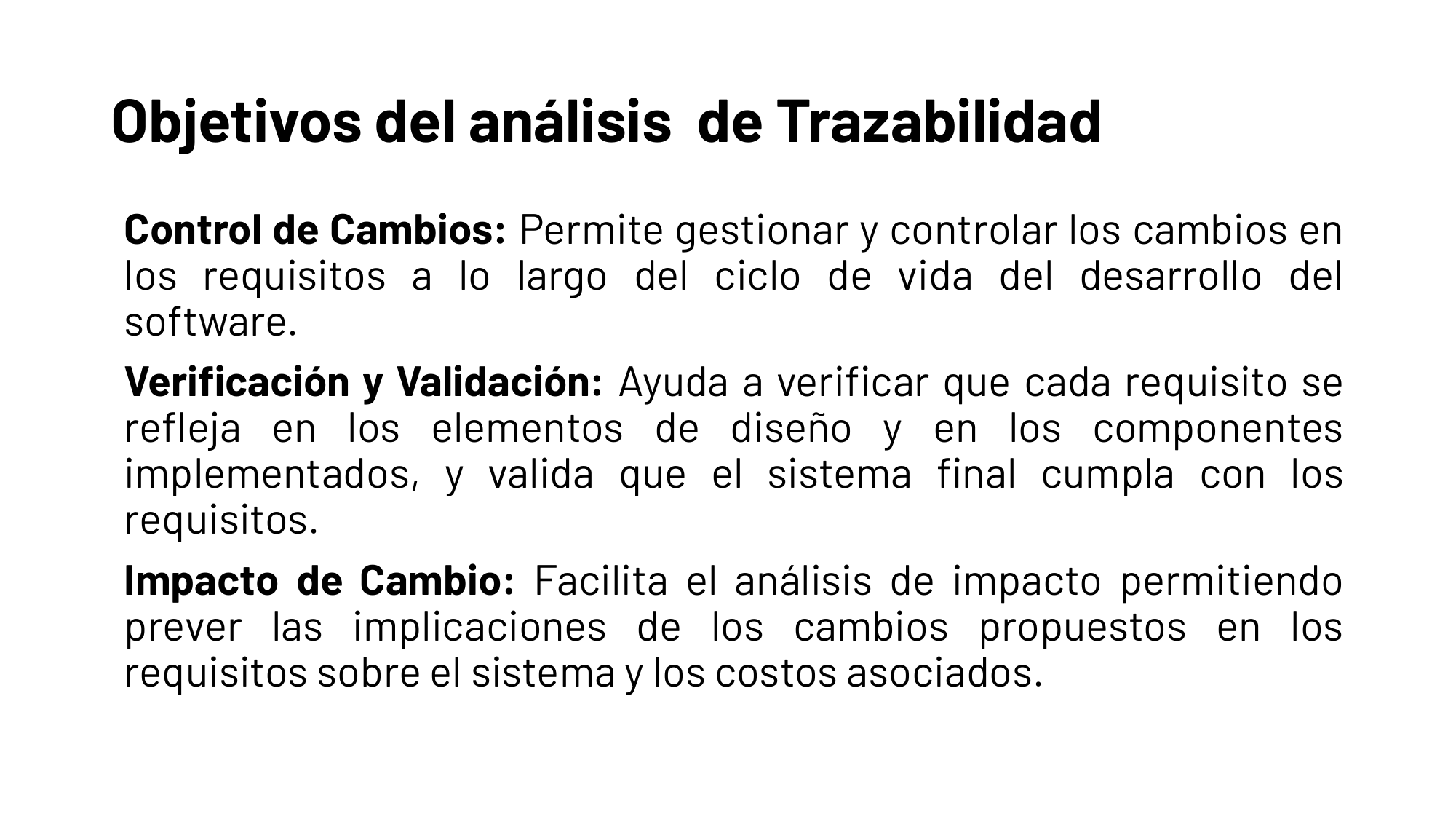

# Objetivos del análisis  de Trazabilidad
Control de Cambios: Permite gestionar y controlar los cambios en los requisitos a lo largo del ciclo de vida del desarrollo del software.
Verificación y Validación: Ayuda a verificar que cada requisito se refleja en los elementos de diseño y en los componentes implementados, y valida que el sistema final cumpla con los requisitos.
Impacto de Cambio: Facilita el análisis de impacto permitiendo prever las implicaciones de los cambios propuestos en los requisitos sobre el sistema y los costos asociados.